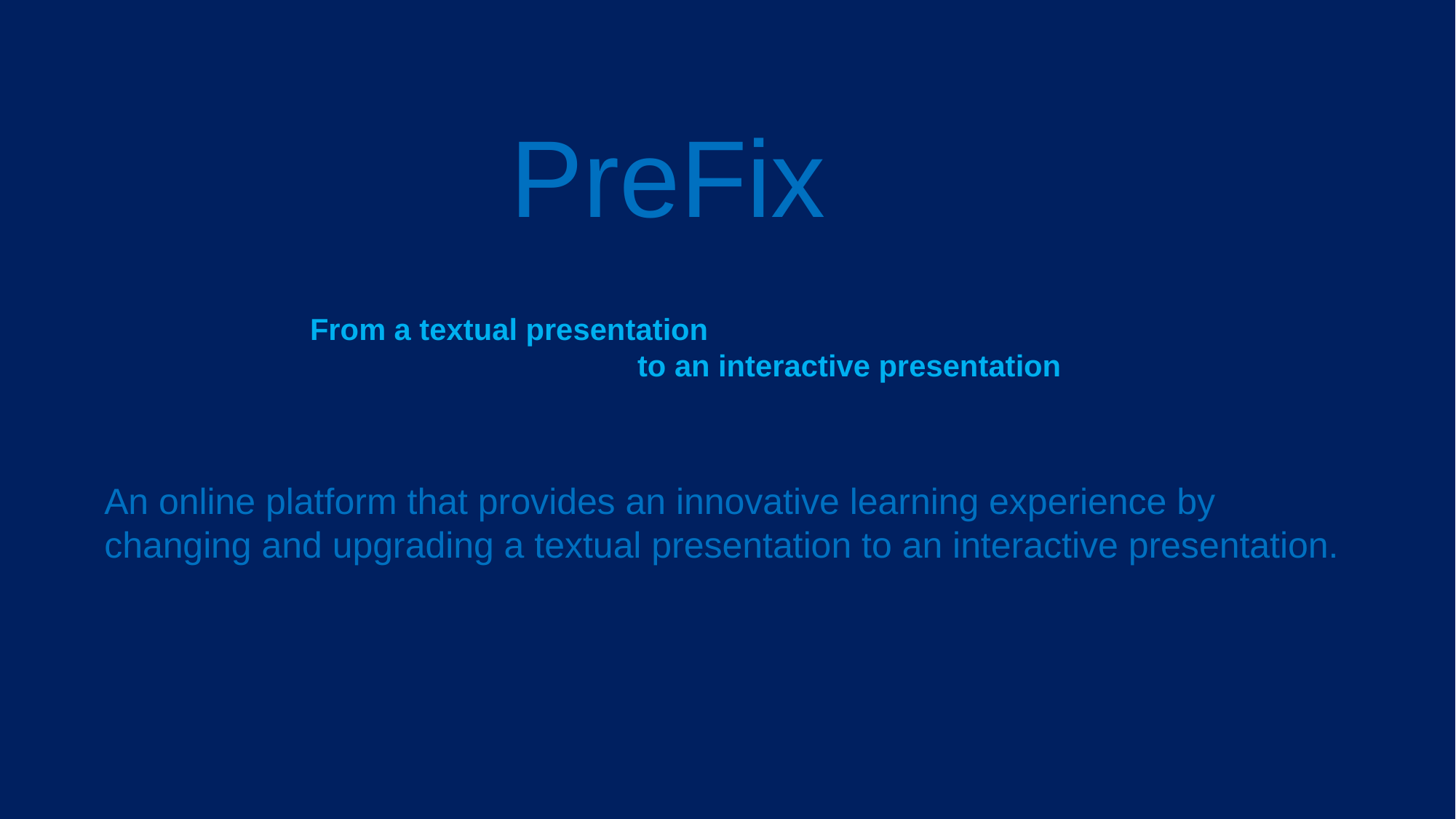

PreFix
From a textual presentation
			to an interactive presentation
An online platform that provides an innovative learning experience by changing and upgrading a textual presentation to an interactive presentation.